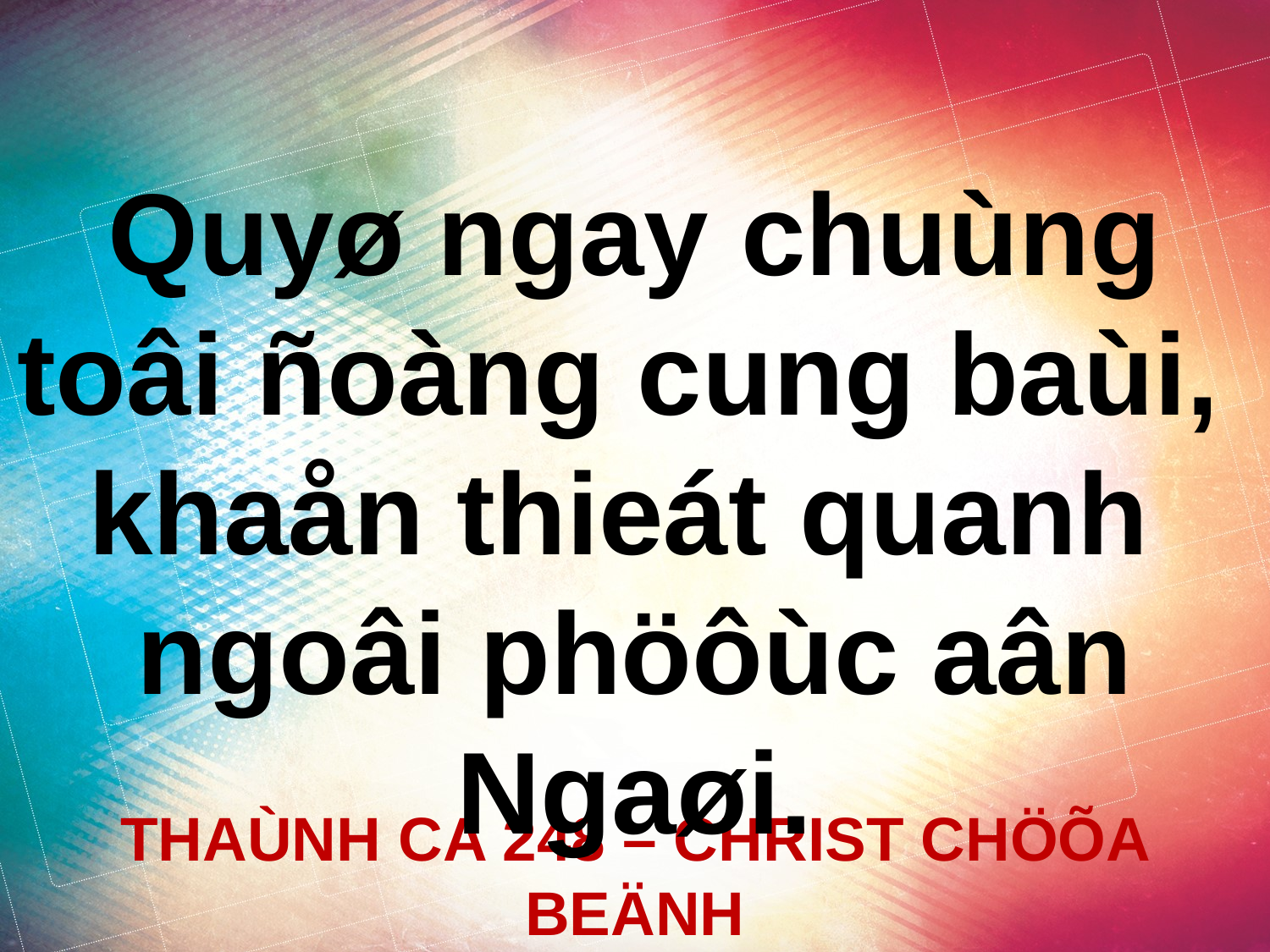

Quyø ngay chuùng toâi ñoàng cung baùi,
khaån thieát quanh
ngoâi phöôùc aân Ngaøi.
THAÙNH CA 248 – CHRIST CHÖÕA BEÄNH